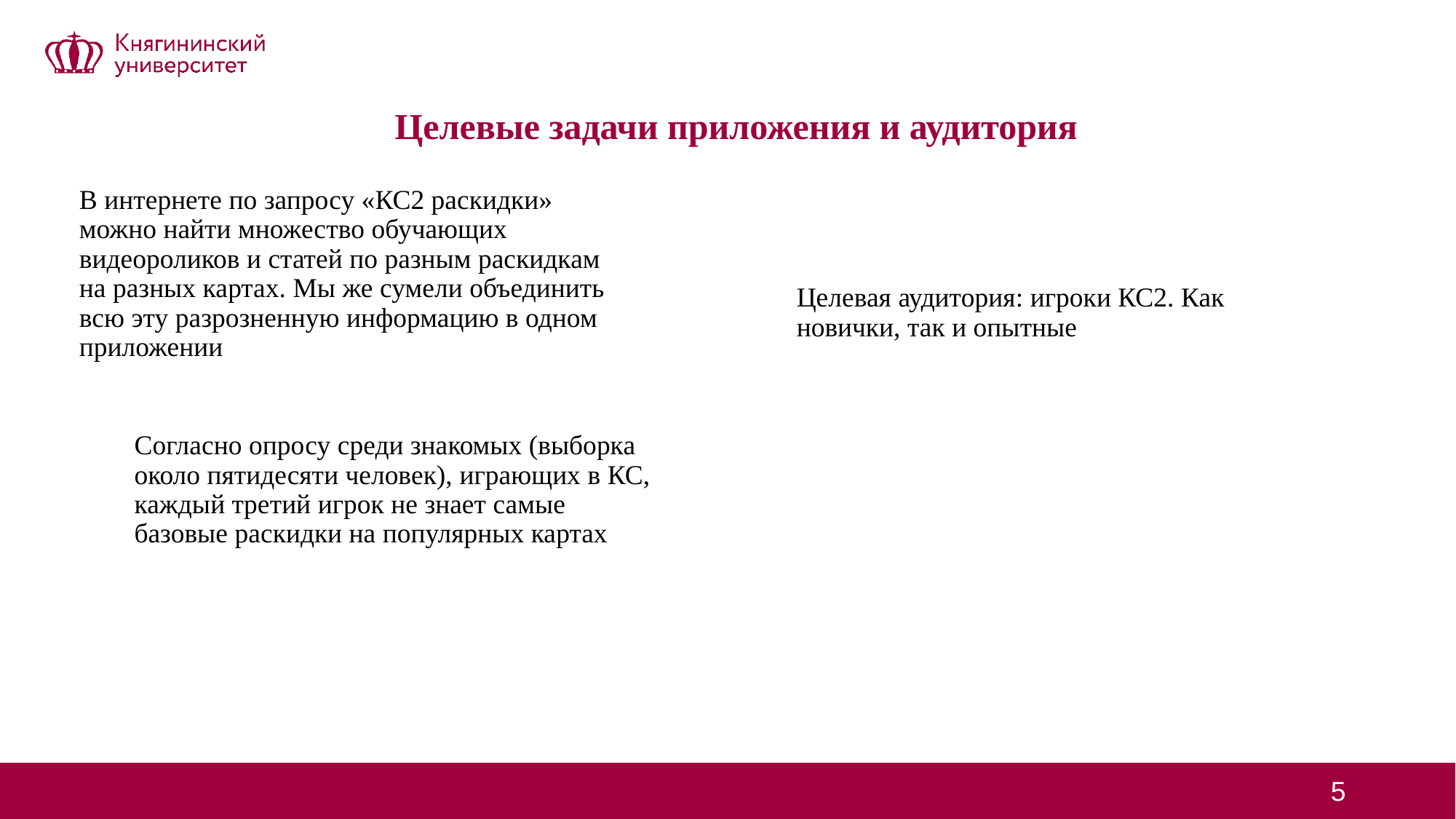

# Целевые задачи приложения и аудитория
В интернете по запросу «КС2 раскидки» можно найти множество обучающих видеороликов и статей по разным раскидкам на разных картах. Мы же сумели объединить всю эту разрозненную информацию в одном приложении
Целевая аудитория: игроки КС2. Как новички, так и опытные
Согласно опросу среди знакомых (выборка около пятидесяти человек), играющих в КС, каждый третий игрок не знает самые базовые раскидки на популярных картах
5